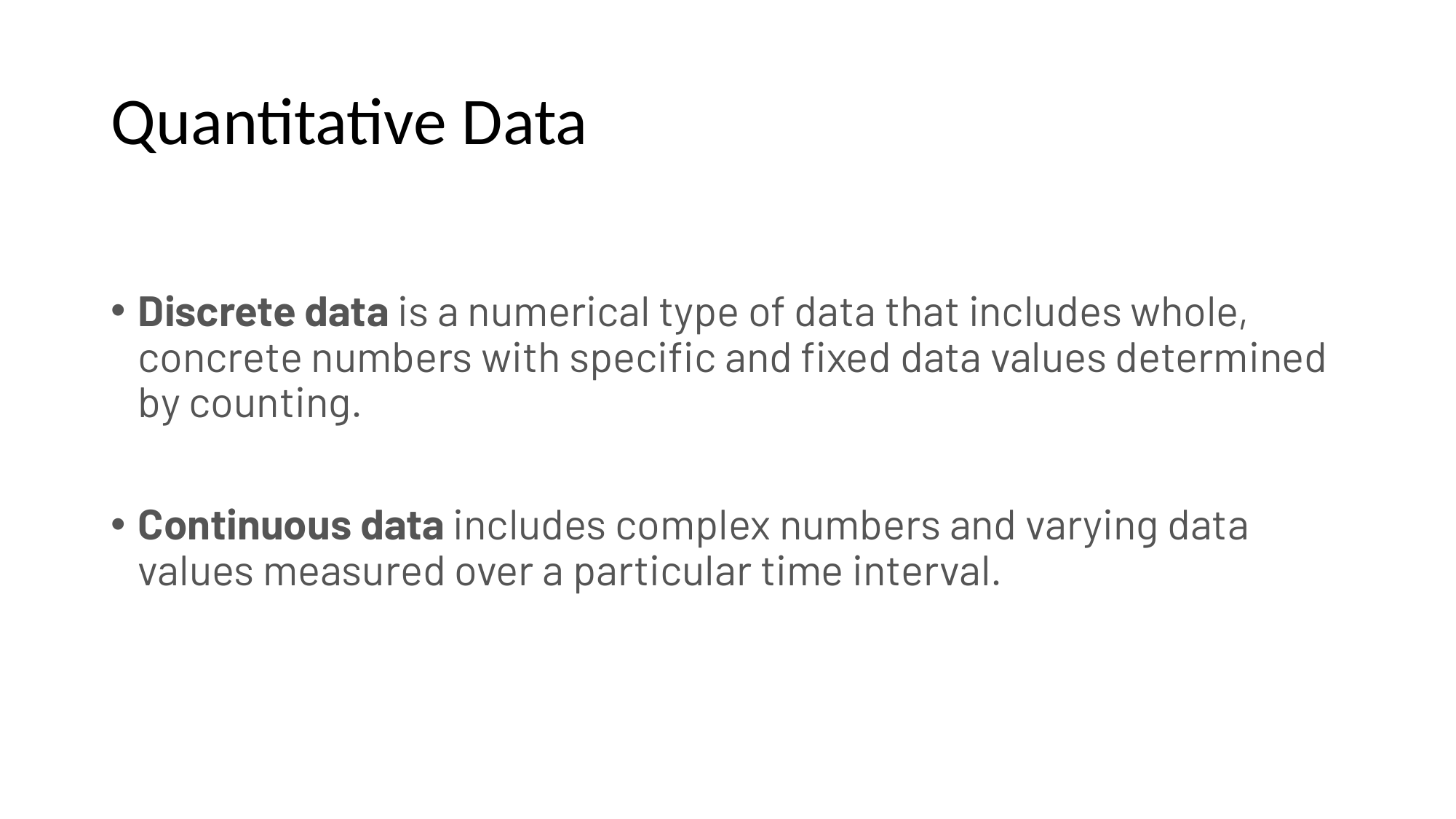

# Quantitative Data

Discrete data is a numerical type of data that includes whole, concrete numbers with specific and fixed data values determined by counting.

Continuous data includes complex numbers and varying data values measured over a particular time interval.